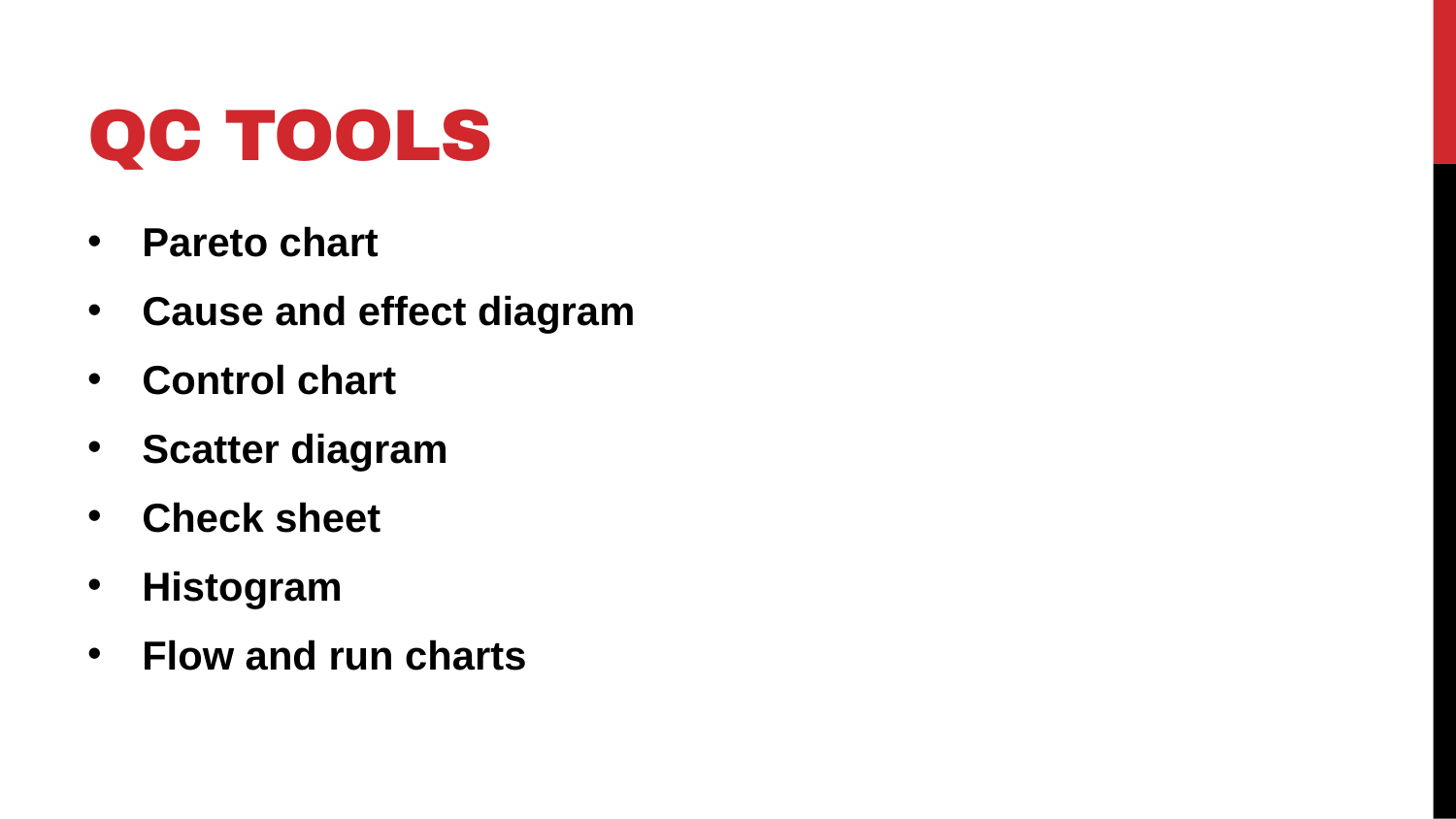

# QC Tools
Pareto chart
Cause and effect diagram
Control chart
Scatter diagram
Check sheet
Histogram
Flow and run charts